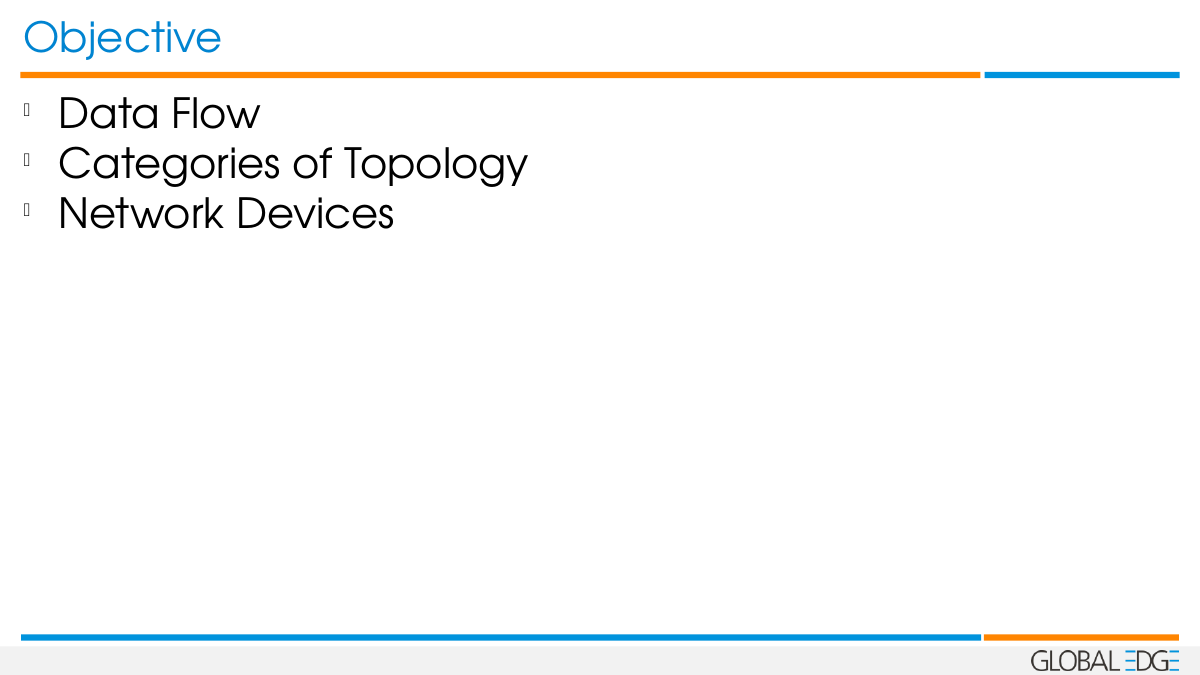

Objective
Data Flow
Categories of Topology
Network Devices